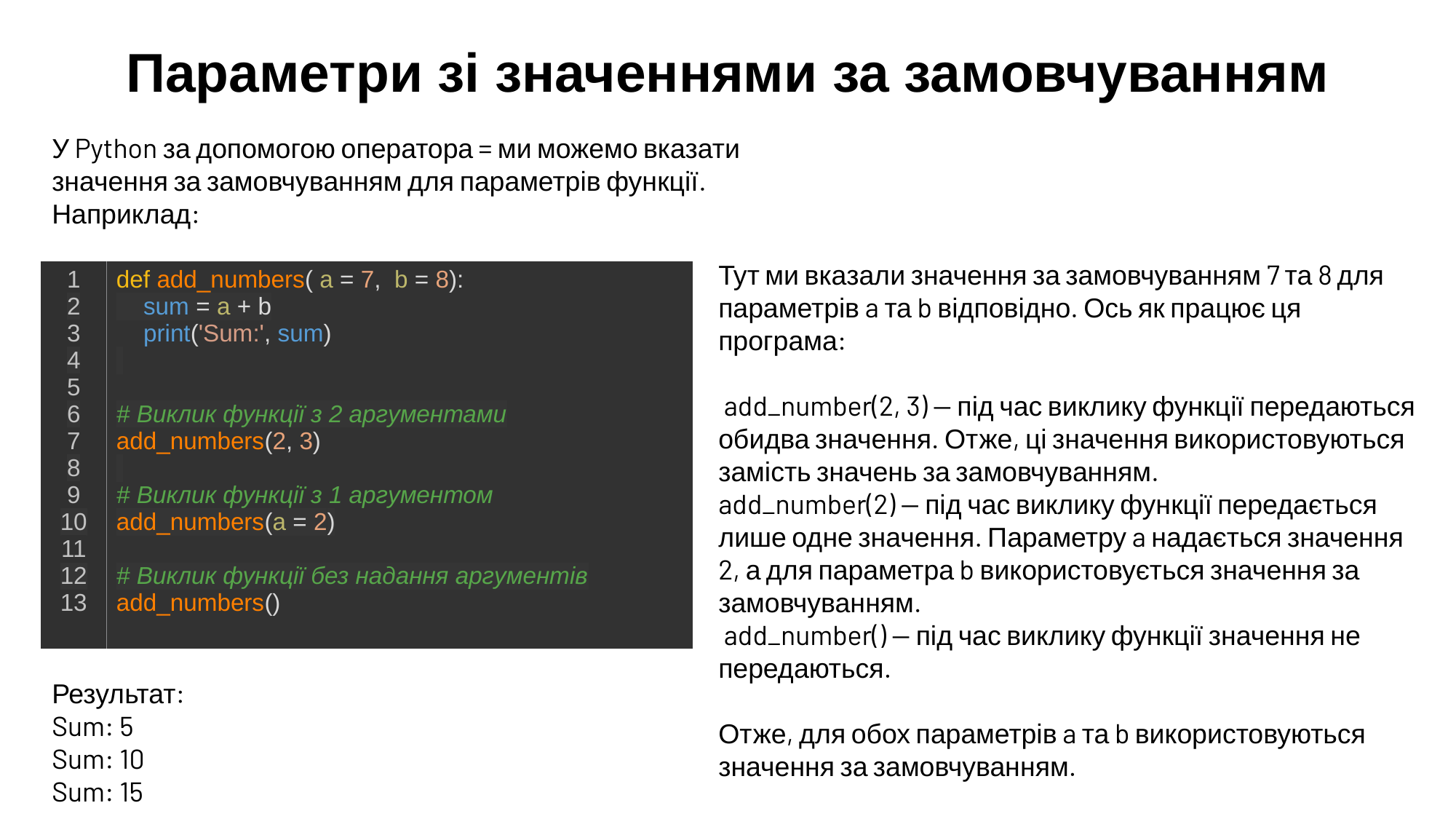

Параметри зі значеннями за замовчуванням
У Python за допомогою оператора = ми можемо вказати значення за замовчуванням для параметрів функції. Наприклад:
Тут ми вказали значення за замовчуванням 7 та 8 для параметрів a та b відповідно. Ось як працює ця програма:

 add_number(2, 3) — під час виклику функції передаються обидва значення. Отже, ці значення використовуються замість значень за замовчуванням.
add_number(2) — під час виклику функції передається лише одне значення. Параметру a надається значення 2, а для параметра b використовується значення за замовчуванням.
 add_number() — під час виклику функції значення не передаються.

Отже, для обох параметрів a та b використовуються значення за замовчуванням.
| 1 2 3 4 5 6 7 8 9 10 11 12 13 | def add\_numbers( a = 7,  b = 8):     sum = a + b     print('Sum:', sum)     # Виклик функції з 2 аргументами add\_numbers(2, 3)   # Виклик функції з 1 аргументом add\_numbers(a = 2)   # Виклик функції без надання аргументів add\_numbers() |
| --- | --- |
Результат:
Sum: 5
Sum: 10
Sum: 15